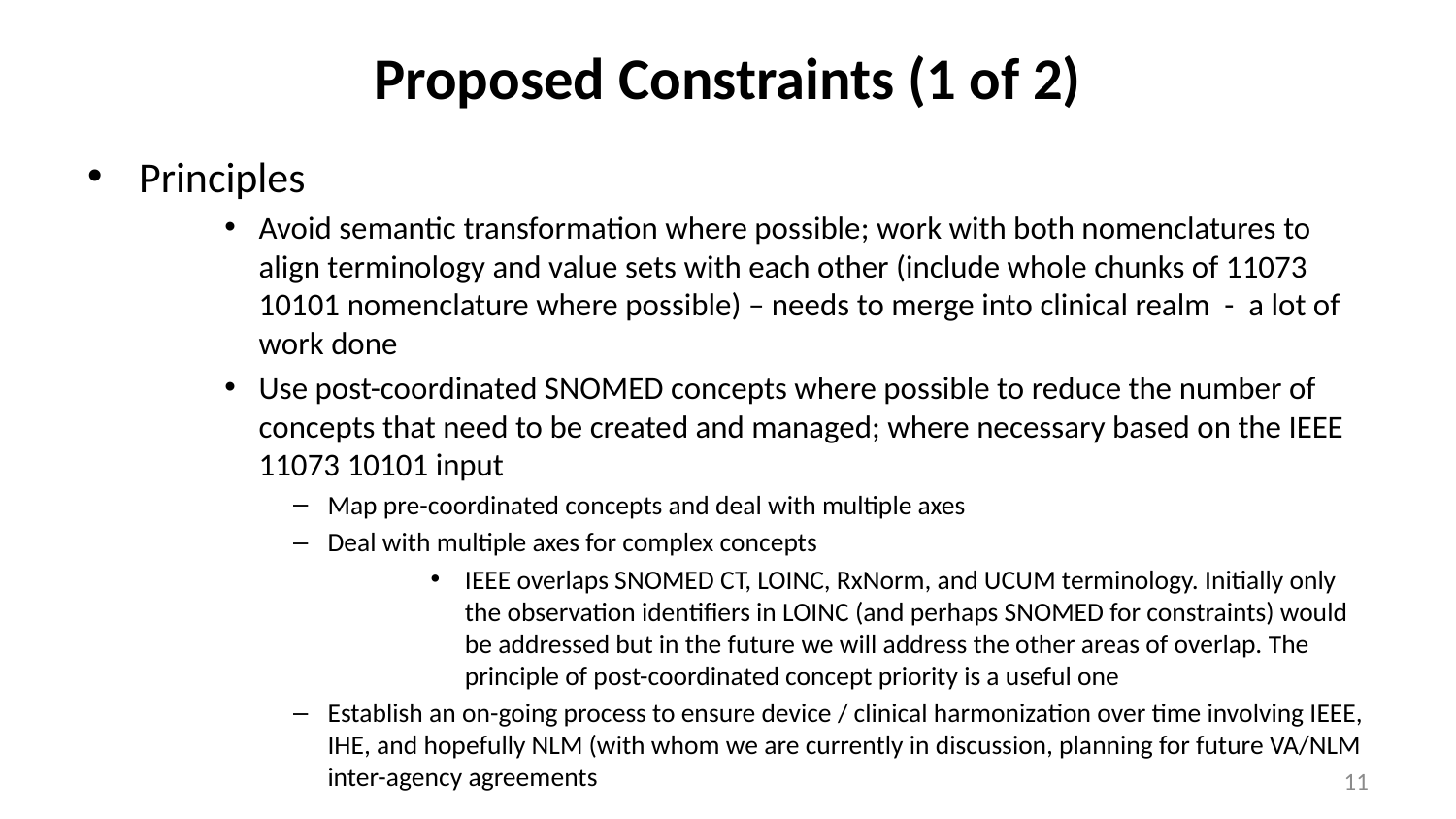

# Proposed Constraints (1 of 2)
Principles
Avoid semantic transformation where possible; work with both nomenclatures to align terminology and value sets with each other (include whole chunks of 11073 10101 nomenclature where possible) – needs to merge into clinical realm  -  a lot of work done
Use post-coordinated SNOMED concepts where possible to reduce the number of concepts that need to be created and managed; where necessary based on the IEEE 11073 10101 input
Map pre-coordinated concepts and deal with multiple axes
Deal with multiple axes for complex concepts
IEEE overlaps SNOMED CT, LOINC, RxNorm, and UCUM terminology. Initially only the observation identifiers in LOINC (and perhaps SNOMED for constraints) would be addressed but in the future we will address the other areas of overlap. The principle of post-coordinated concept priority is a useful one
Establish an on-going process to ensure device / clinical harmonization over time involving IEEE, IHE, and hopefully NLM (with whom we are currently in discussion, planning for future VA/NLM inter-agency agreements

11